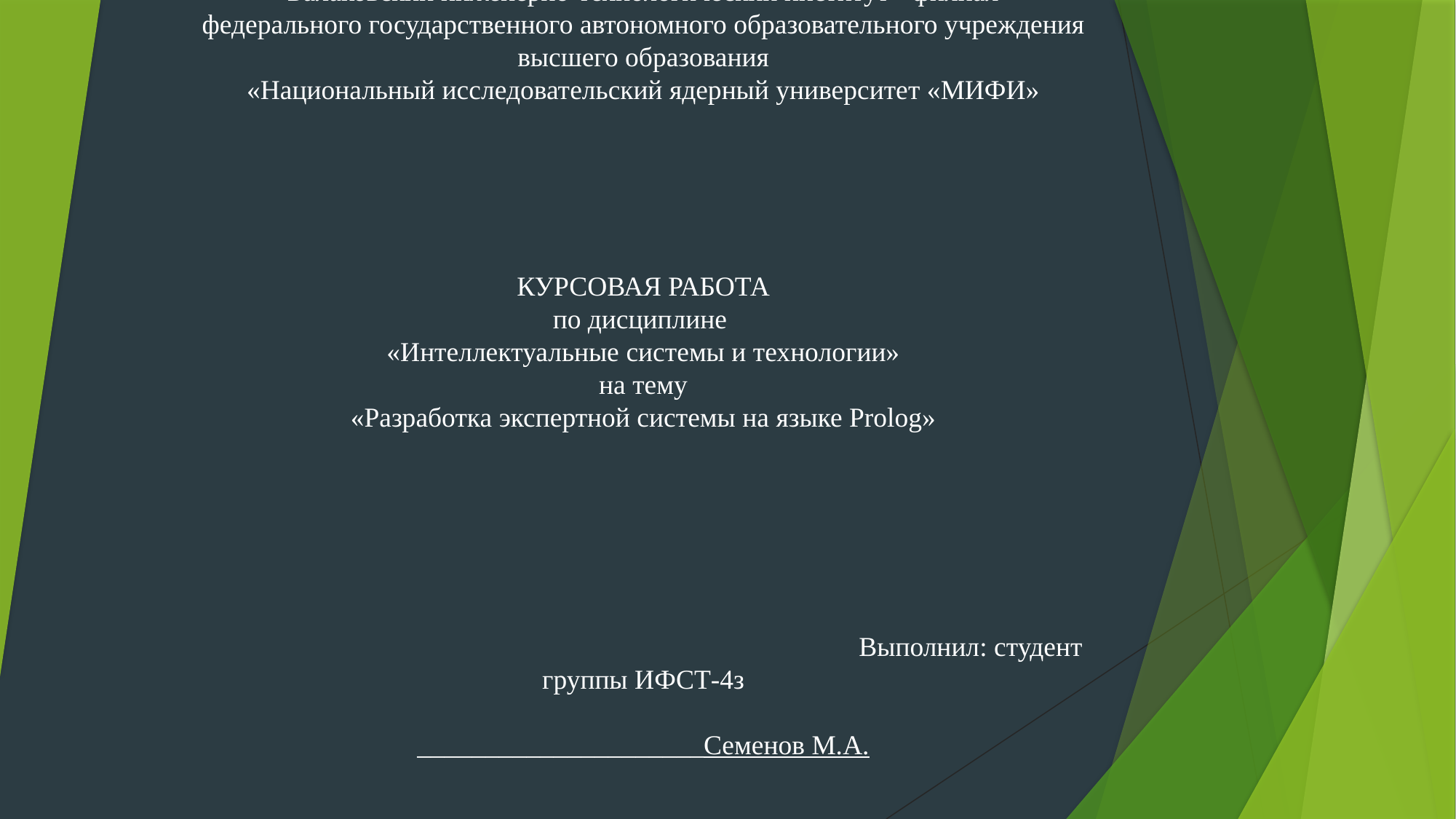

# Балаковский инженерно-технологический институт - филиал федерального государственного автономного образовательного учреждения высшего образования «Национальный исследовательский ядерный университет «МИФИ» КУРСОВАЯ РАБОТА по дисциплине «Интеллектуальные системы и технологии» на тему «Разработка экспертной системы на языке Prolog» Выполнил: студент группы ИФСТ-4з _____________________Семенов М.А.